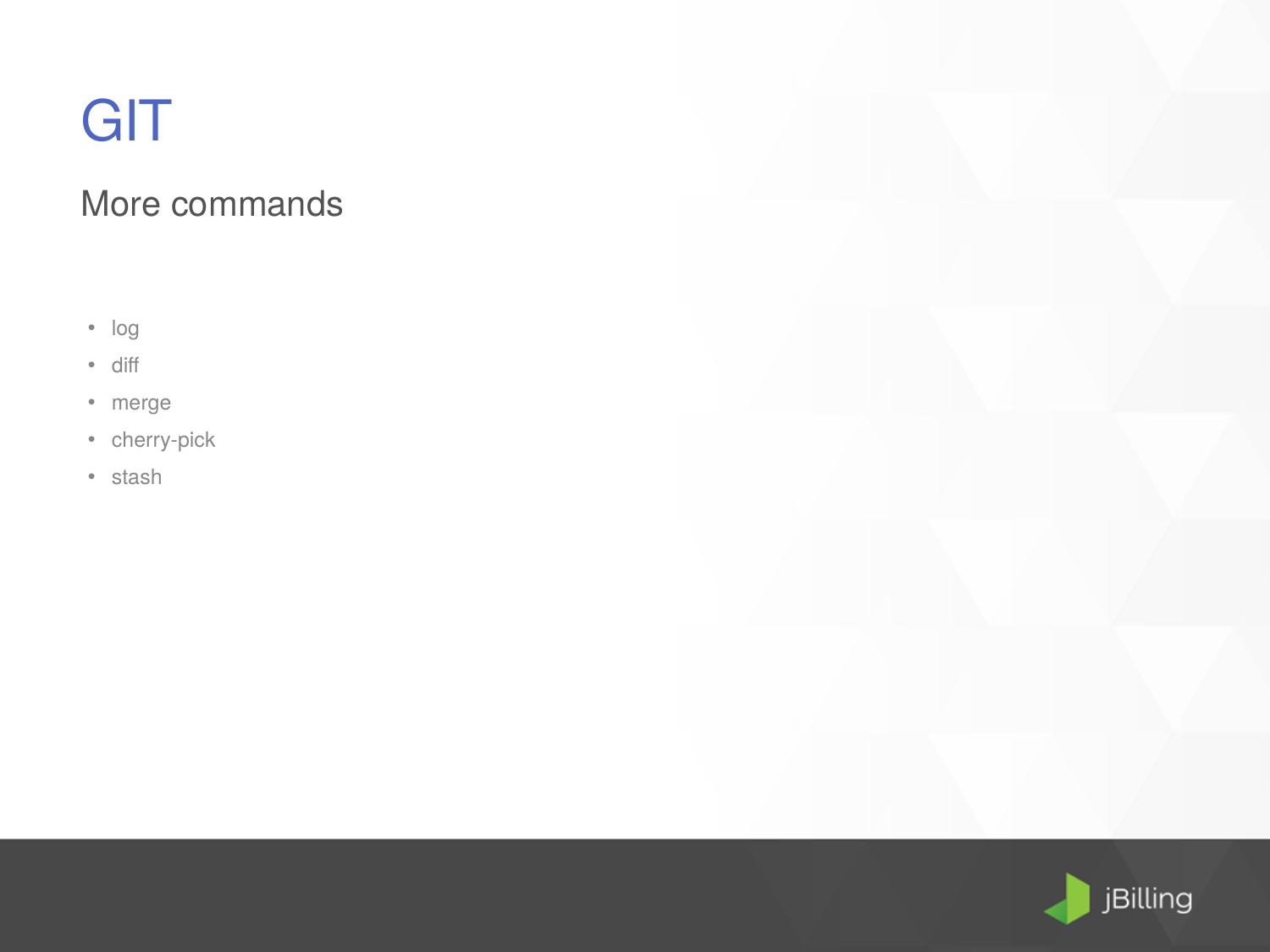

# GIT
More commands
log
diff
merge
cherry-pick
stash